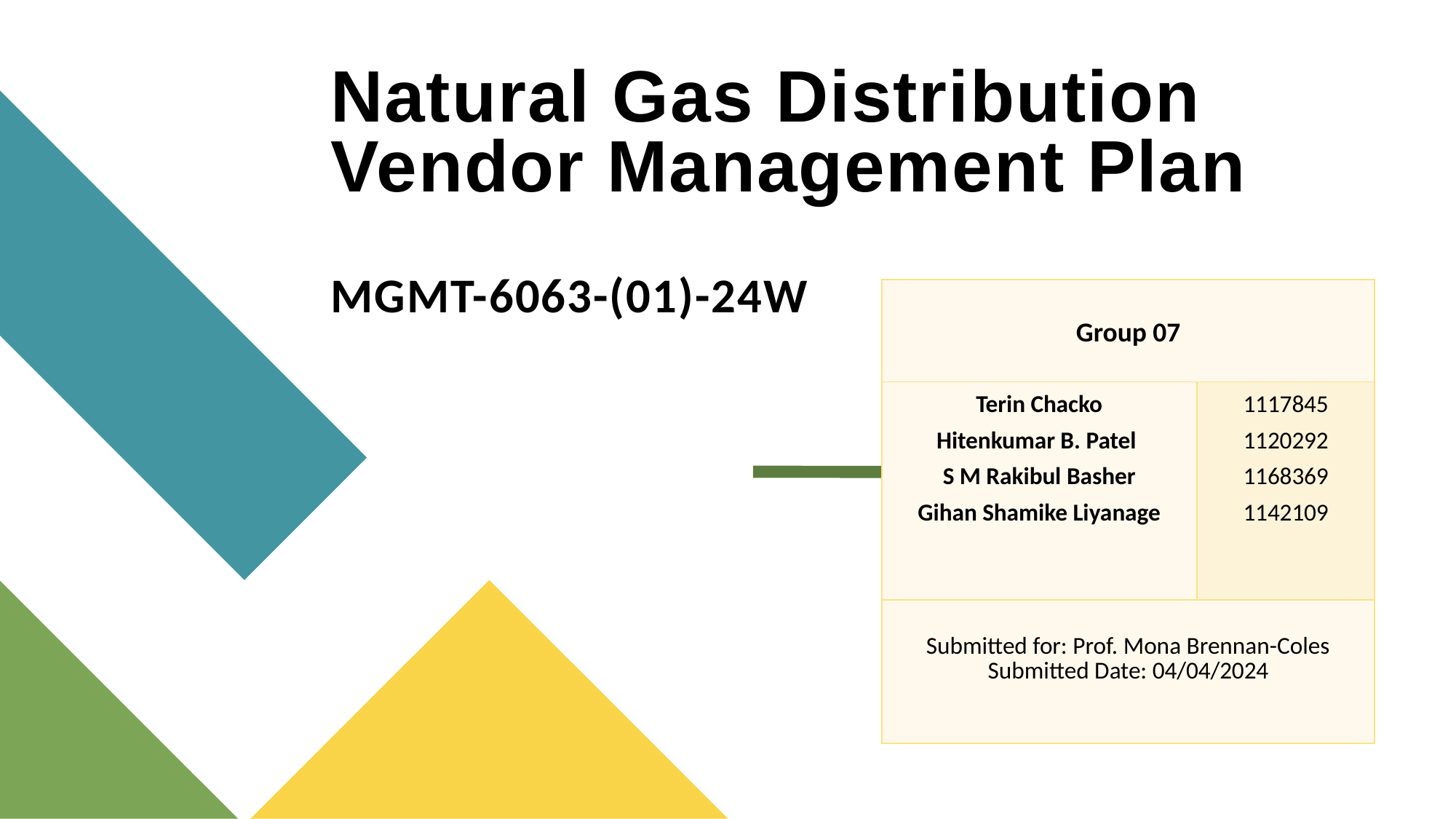

# Natural Gas Distribution Vendor Management Plan MGMT-6063-(01)-24W
| Group 07 |  |
| --- | --- |
| Terin Chacko Hitenkumar B. Patel S M Rakibul Basher Gihan Shamike Liyanage | 1117845 1120292 1168369 1142109 |
| Submitted for: Prof. Mona Brennan-Coles Submitted Date: 04/04/2024 |  |